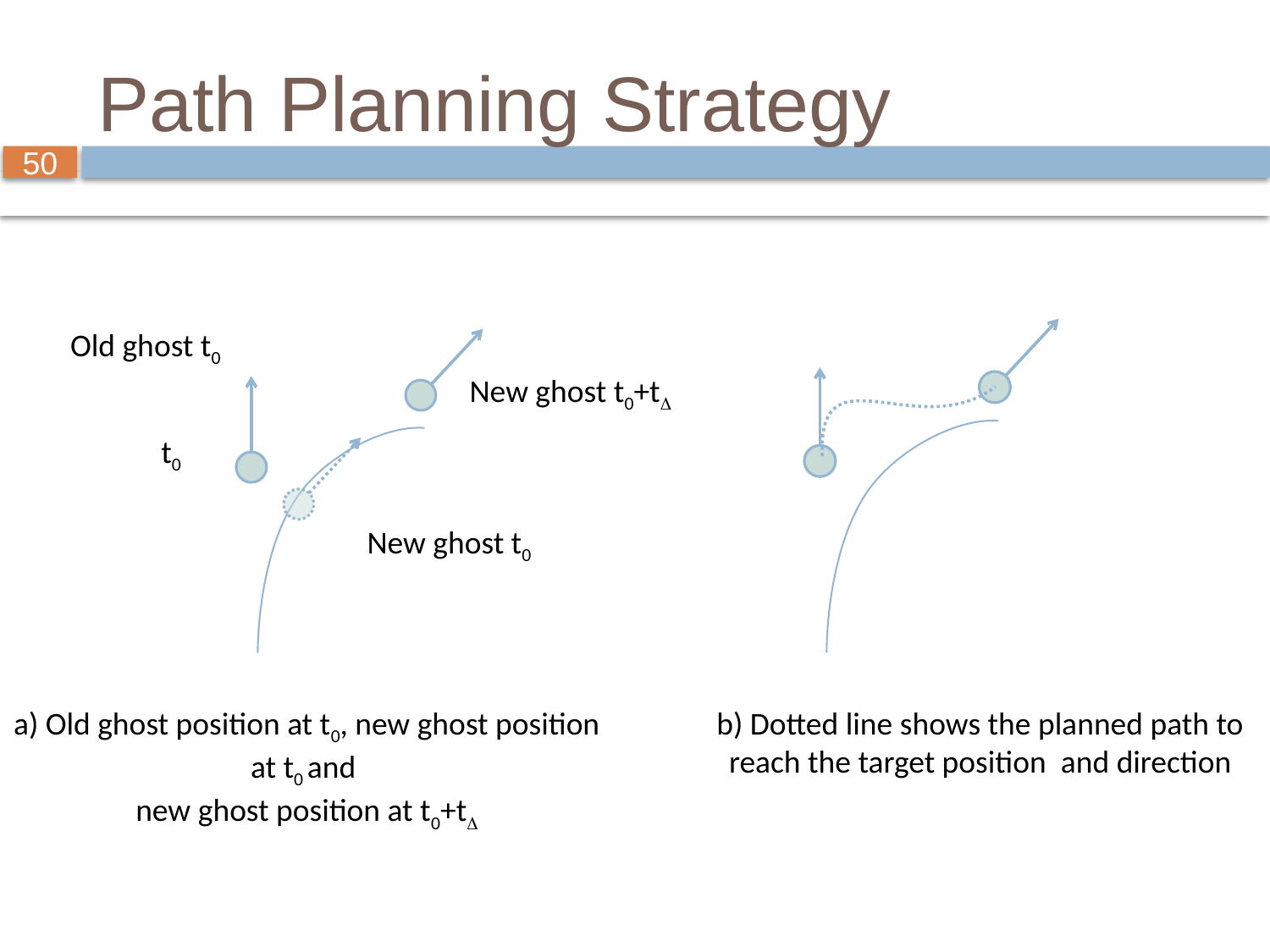

# Path Planning Strategy

Old ghost t0
New ghost t0+tΔ

t0

New ghost t0
a) Old ghost position at t0, new ghost position at t0 and
new ghost position at t0+tΔ
b) Dotted line shows the planned path to
reach the target position  and direction